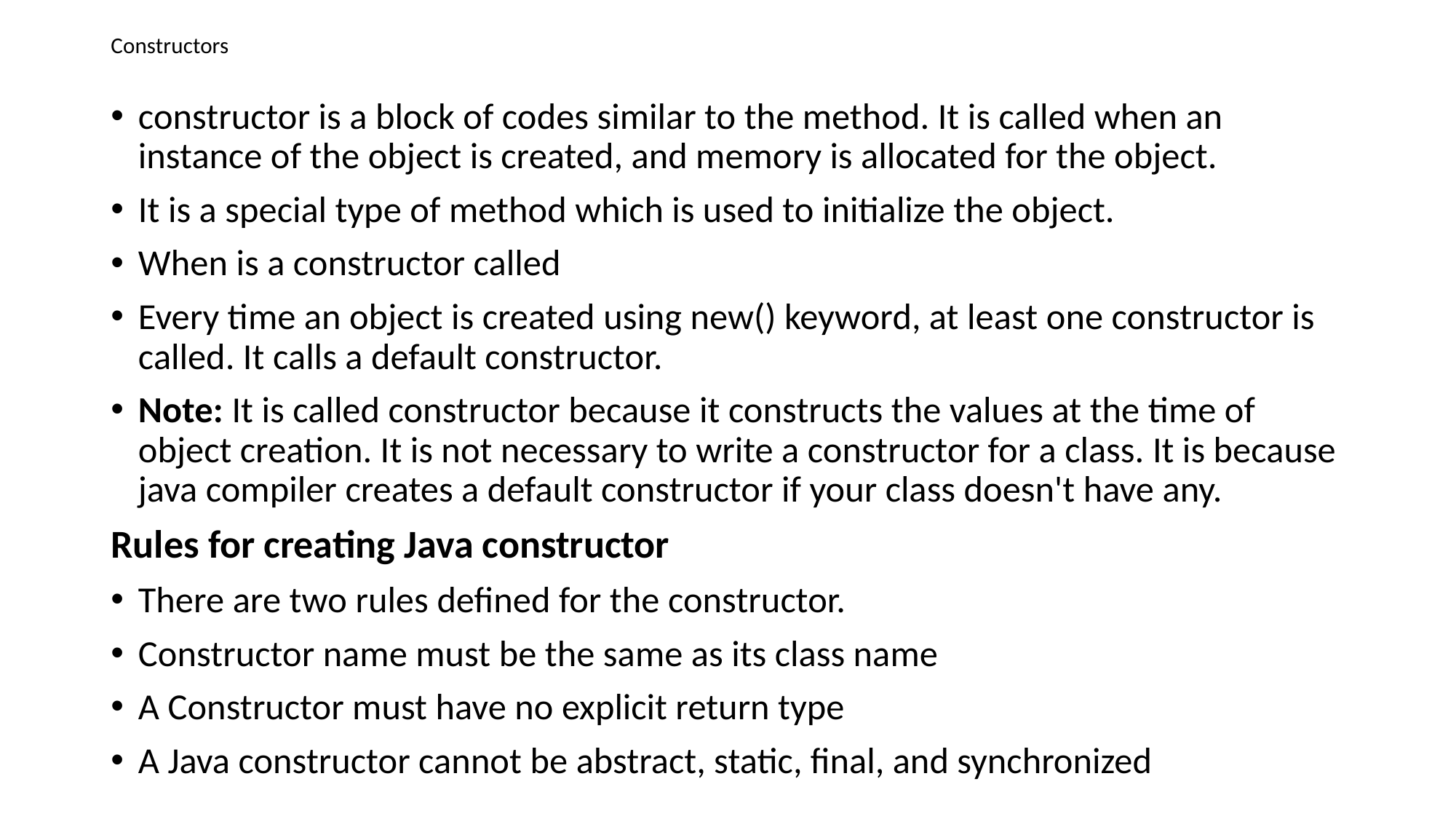

# Constructors
constructor is a block of codes similar to the method. It is called when an instance of the object is created, and memory is allocated for the object.
It is a special type of method which is used to initialize the object.
When is a constructor called
Every time an object is created using new() keyword, at least one constructor is called. It calls a default constructor.
Note: It is called constructor because it constructs the values at the time of object creation. It is not necessary to write a constructor for a class. It is because java compiler creates a default constructor if your class doesn't have any.
Rules for creating Java constructor
There are two rules defined for the constructor.
Constructor name must be the same as its class name
A Constructor must have no explicit return type
A Java constructor cannot be abstract, static, final, and synchronized